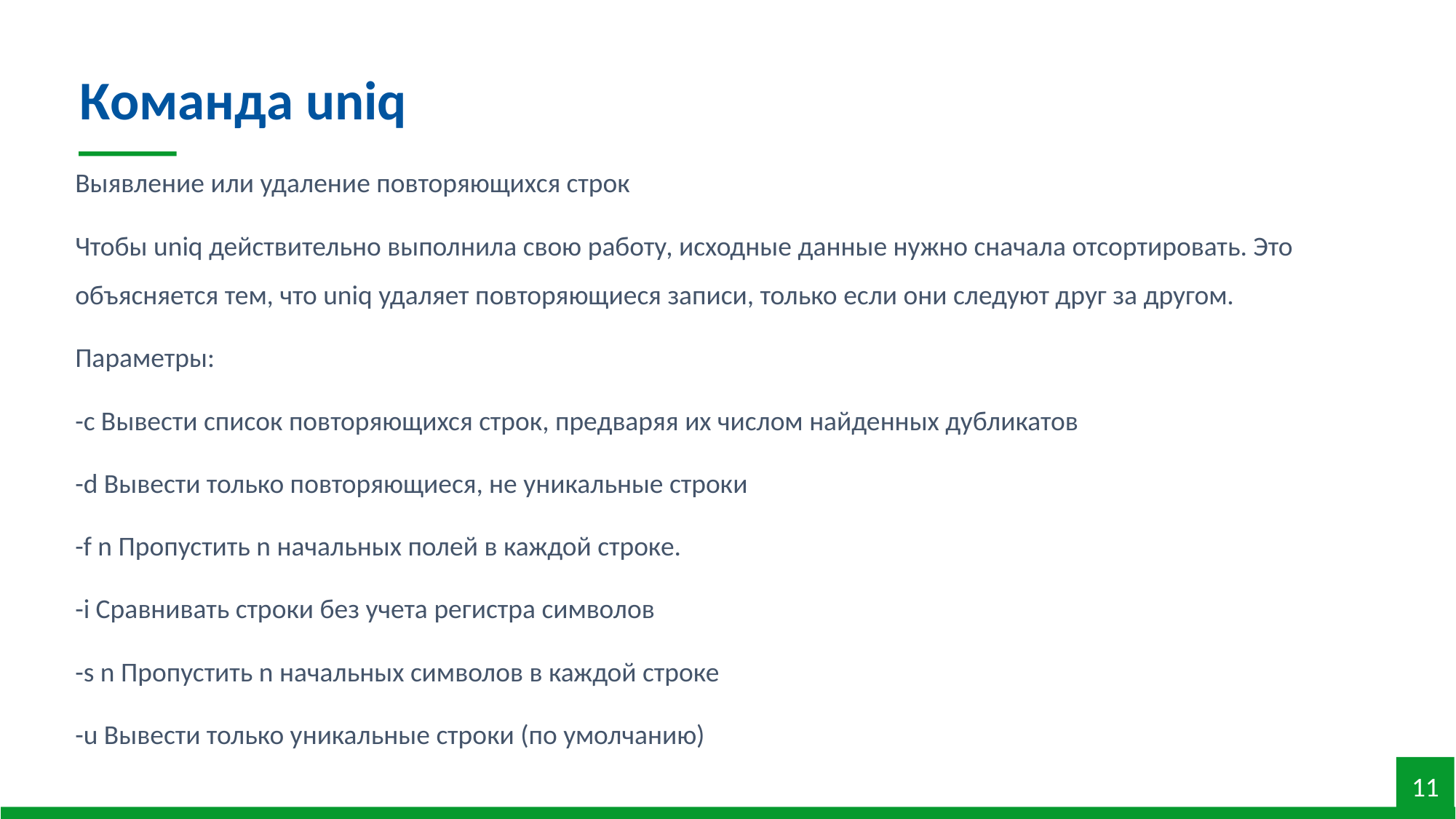

Команда uniq
Выявление или удаление повторяющихся строк
Чтобы uniq действительно выполнила свою работу, исходные данные нужно сначала отсортировать. Это объясняется тем, что uniq удаляет повторяющиеся записи, только если они следуют друг за другом.
Параметры:
-c Вывести список повторяющихся строк, предваряя их числом найденных дубликатов
-d Вывести только повторяющиеся, не уникальные строки
-f n Пропустить n начальных полей в каждой строке.
-i Сравнивать строки без учета регистра символов
-s n Пропустить n начальных символов в каждой строке
-u Вывести только уникальные строки (по умолчанию)